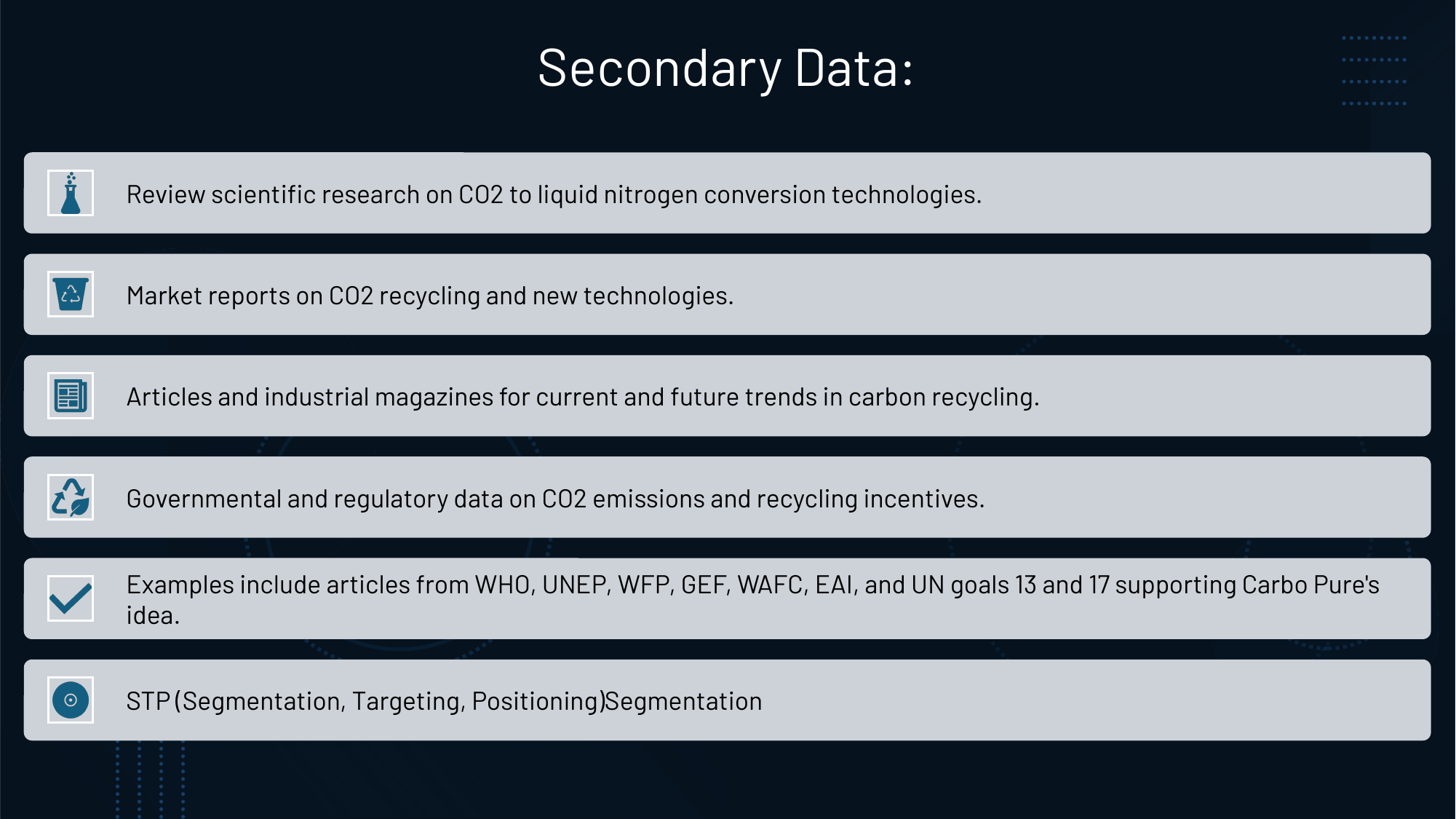

Secondary Data:

Review scientific research on CO2 to liquid nitrogen conversion technologies.
Market reports on CO2 recycling and new technologies.
Articles and industrial magazines for current and future trends in carbon recycling.
Governmental and regulatory data on CO2 emissions and recycling incentives.
Examples include articles from WHO, UNEP, WFP, GEF, WAFC, EAI, and UN goals 13 and 17 supporting Carbo Pure's idea.
STP (Segmentation, Targeting, Positioning)Segmentation